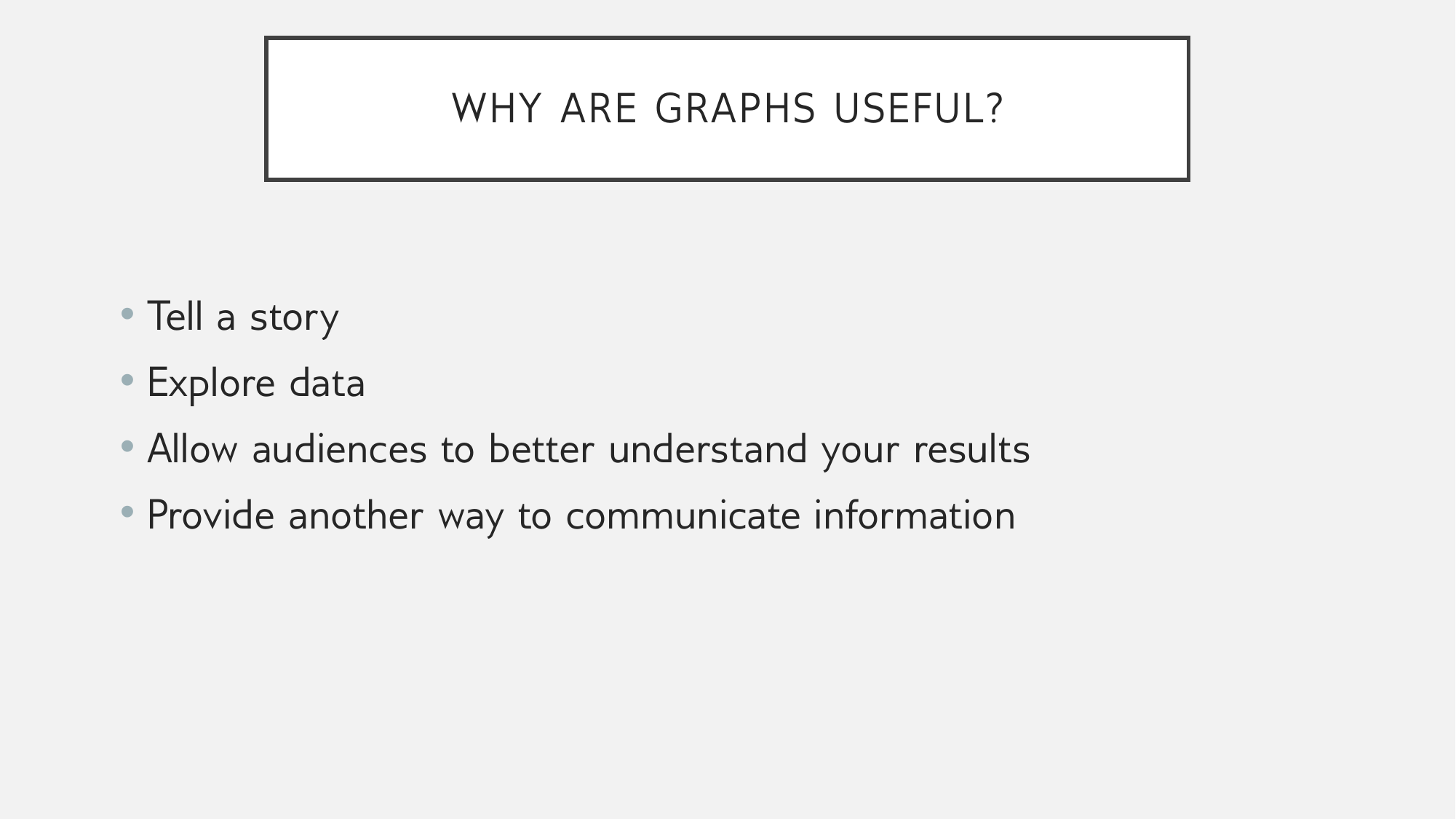

Why ARE GRAPHS USEFUL?
Tell a story
Explore data
Allow audiences to better understand your results
Provide another way to communicate information